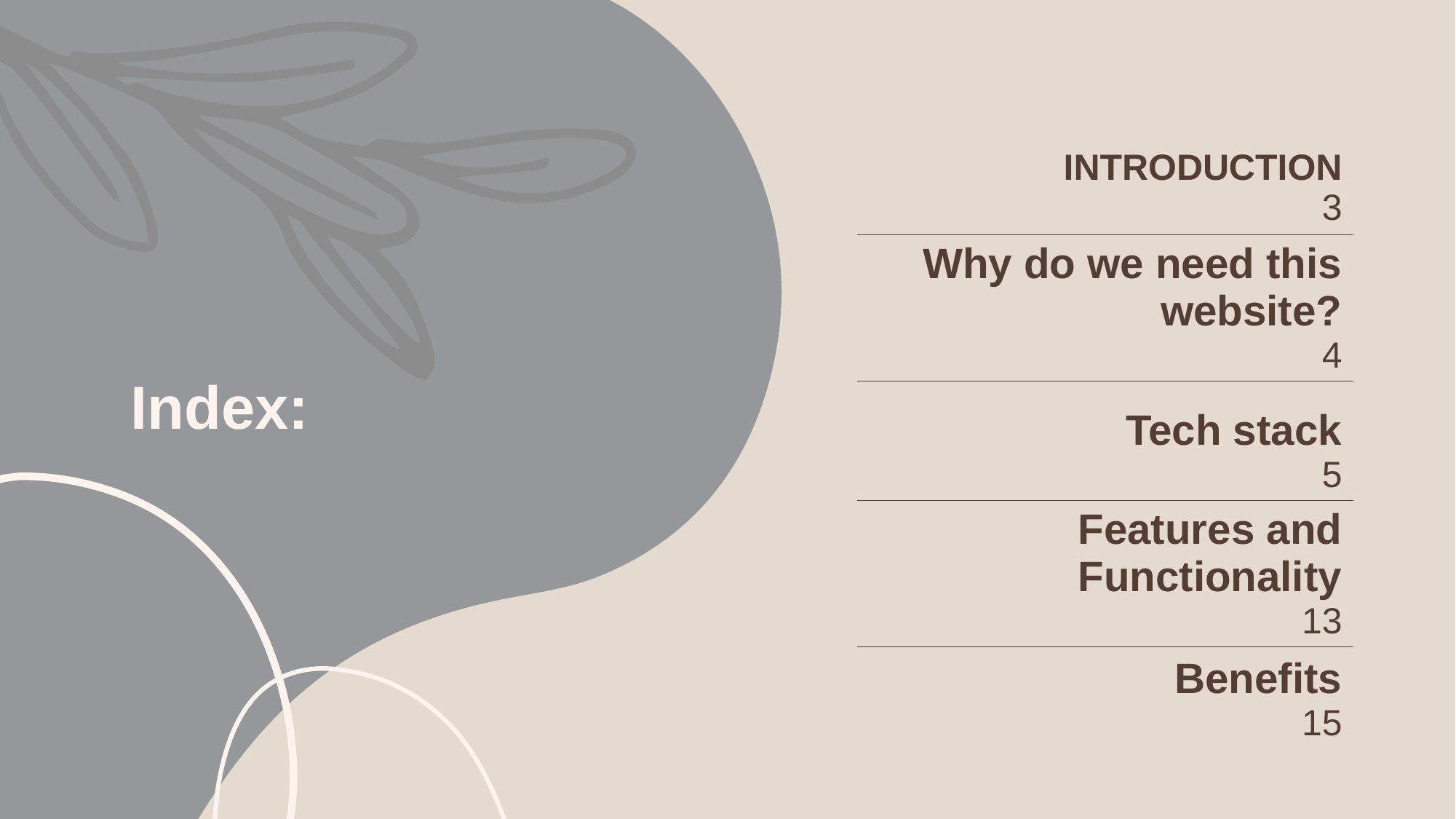

# Index:
| INTRODUCTION 3 |
| --- |
| Why do we need this website? 4 |
| Tech stack 5 |
| Features and Functionality 13 |
| Benefits 15 |